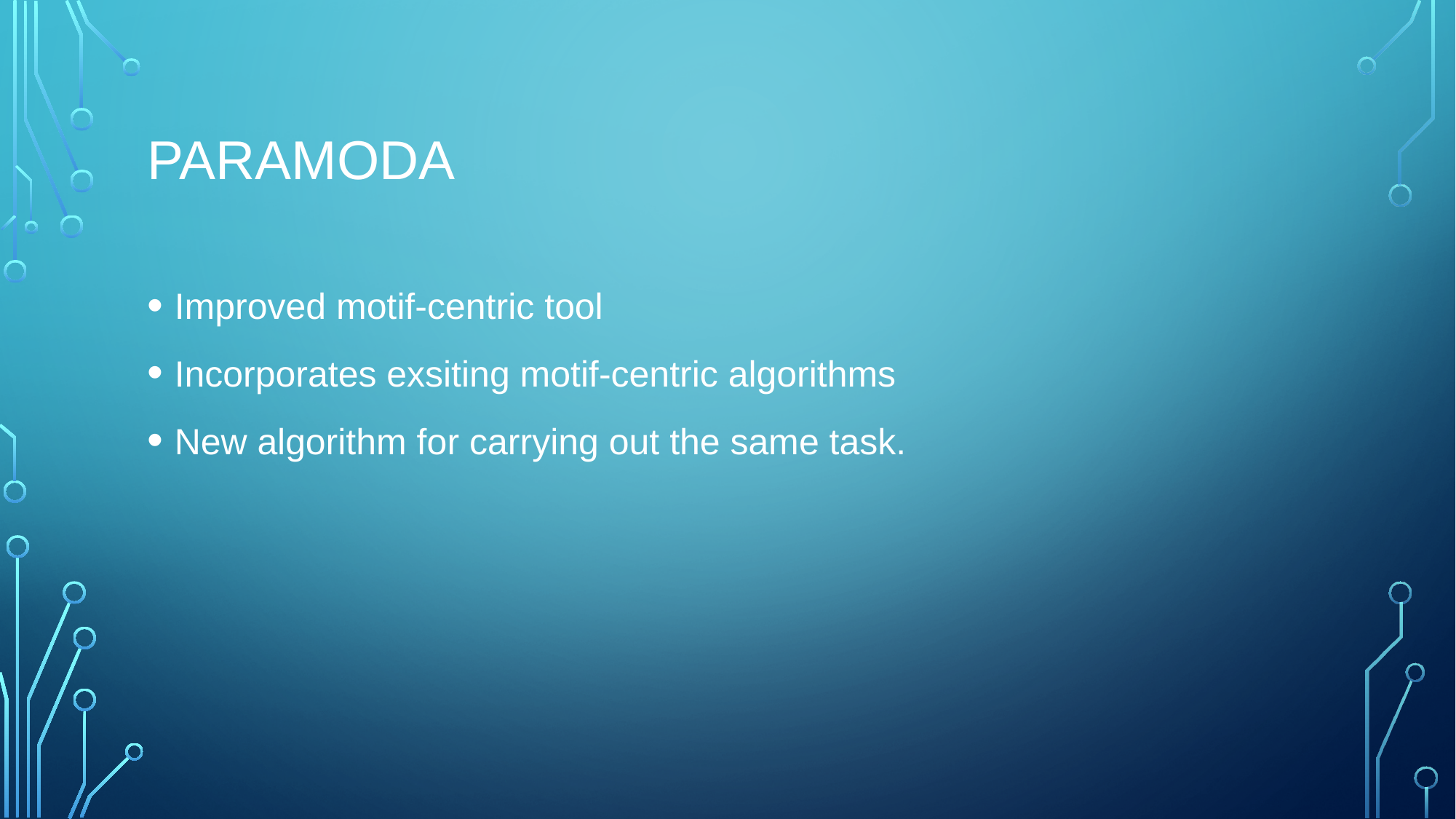

# paramoda
Improved motif-centric tool
Incorporates exsiting motif-centric algorithms
New algorithm for carrying out the same task.